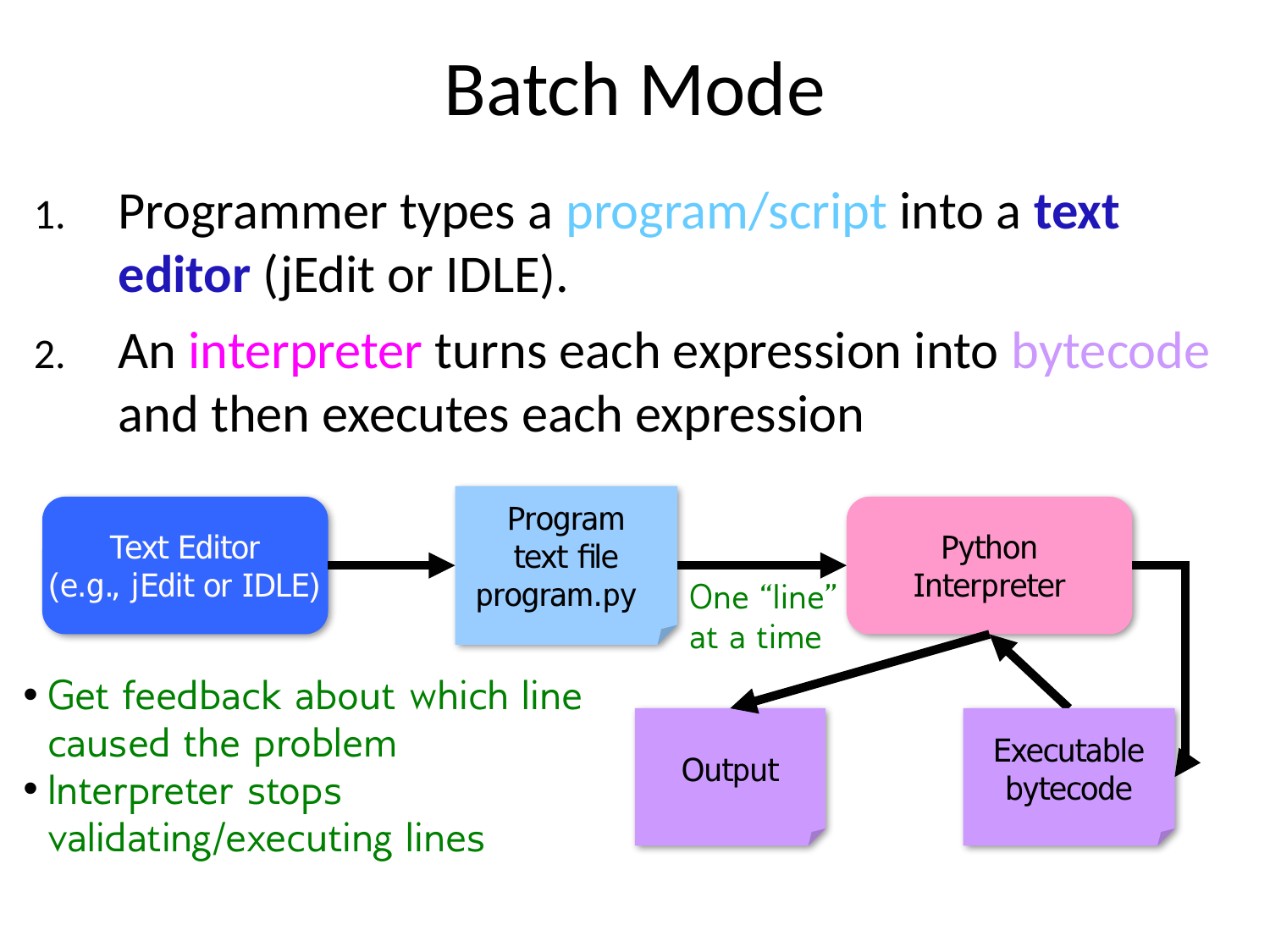

Batch Mode
Programmer types a program/script into a text editor (jEdit or IDLE).
An interpreter turns each expression into bytecode and then executes each expression
Program
text file
program.py
Text Editor
(e.g., jEdit or IDLE)
Python
Interpreter
One “line” at a time
Get feedback about which line caused the problem
Interpreter stops validating/executing lines
Output
Executable
bytecode